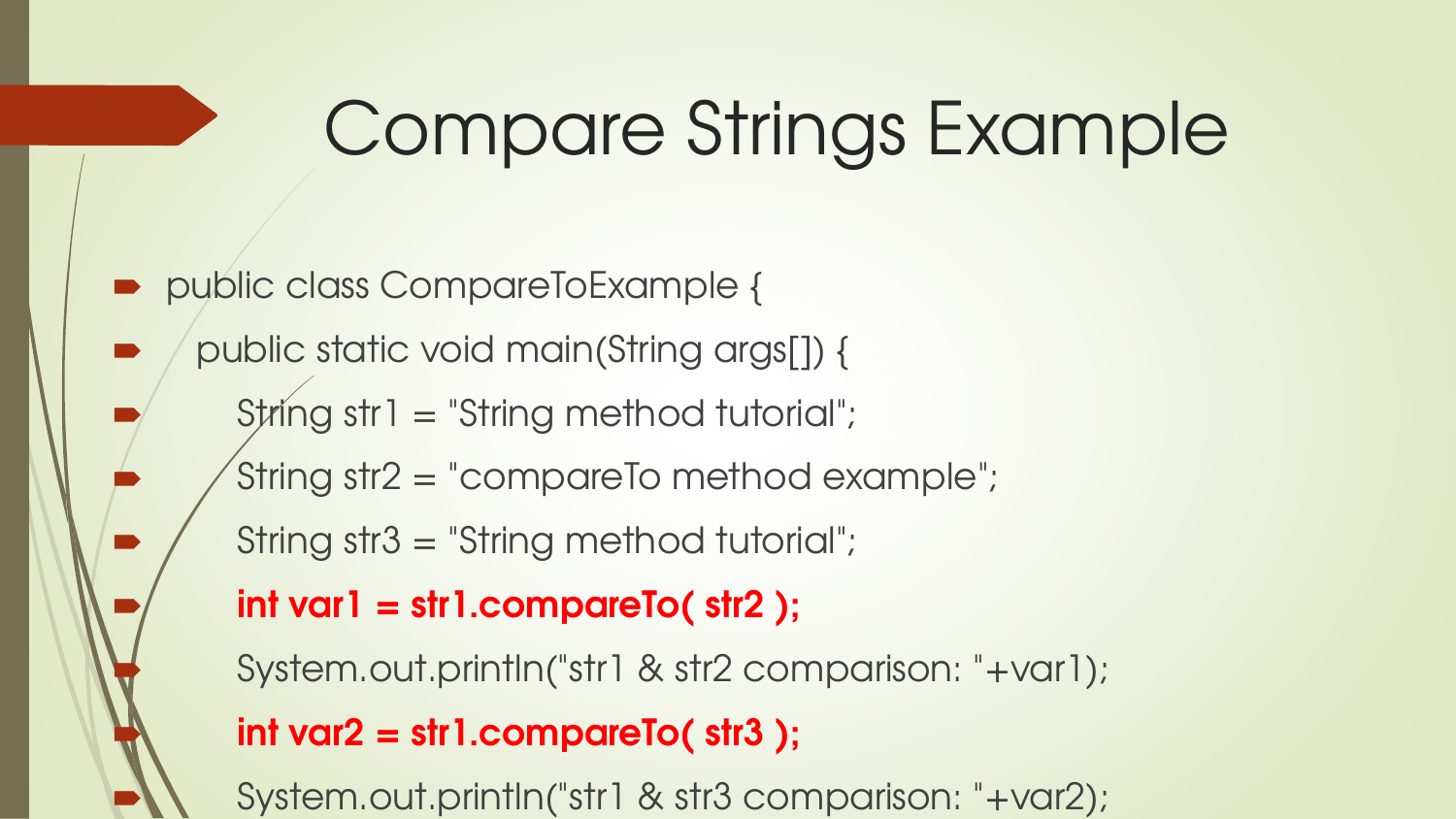

# Compare Strings Example
public class CompareToExample {
   public static void main(String args[]) {
       String str1 = "String method tutorial";
       String str2 = "compareTo method example";
       String str3 = "String method tutorial";
       int var1 = str1.compareTo( str2 );
       System.out.println("str1 & str2 comparison: "+var1);
       int var2 = str1.compareTo( str3 );
       System.out.println("str1 & str3 comparison: "+var2);
       int var3 = str2.compareTo("compareTo method example");
       System.out.println("str2 & string argument comparison: "+var3);
   } }